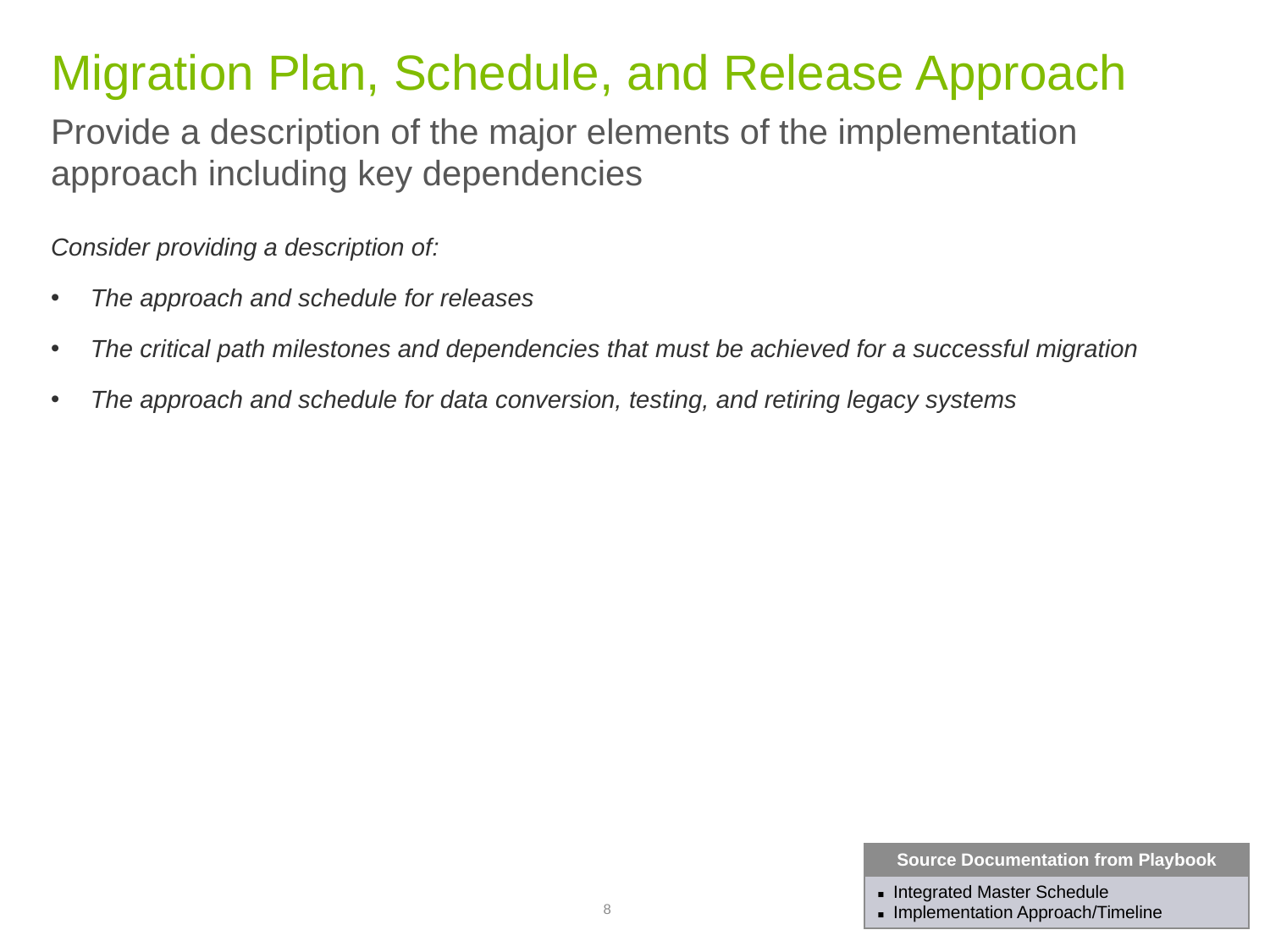

# Migration Plan, Schedule, and Release Approach
Provide a description of the major elements of the implementation approach including key dependencies
Consider providing a description of:
The approach and schedule for releases
The critical path milestones and dependencies that must be achieved for a successful migration
The approach and schedule for data conversion, testing, and retiring legacy systems
| Source Documentation from Playbook |
| --- |
| Integrated Master Schedule Implementation Approach/Timeline |